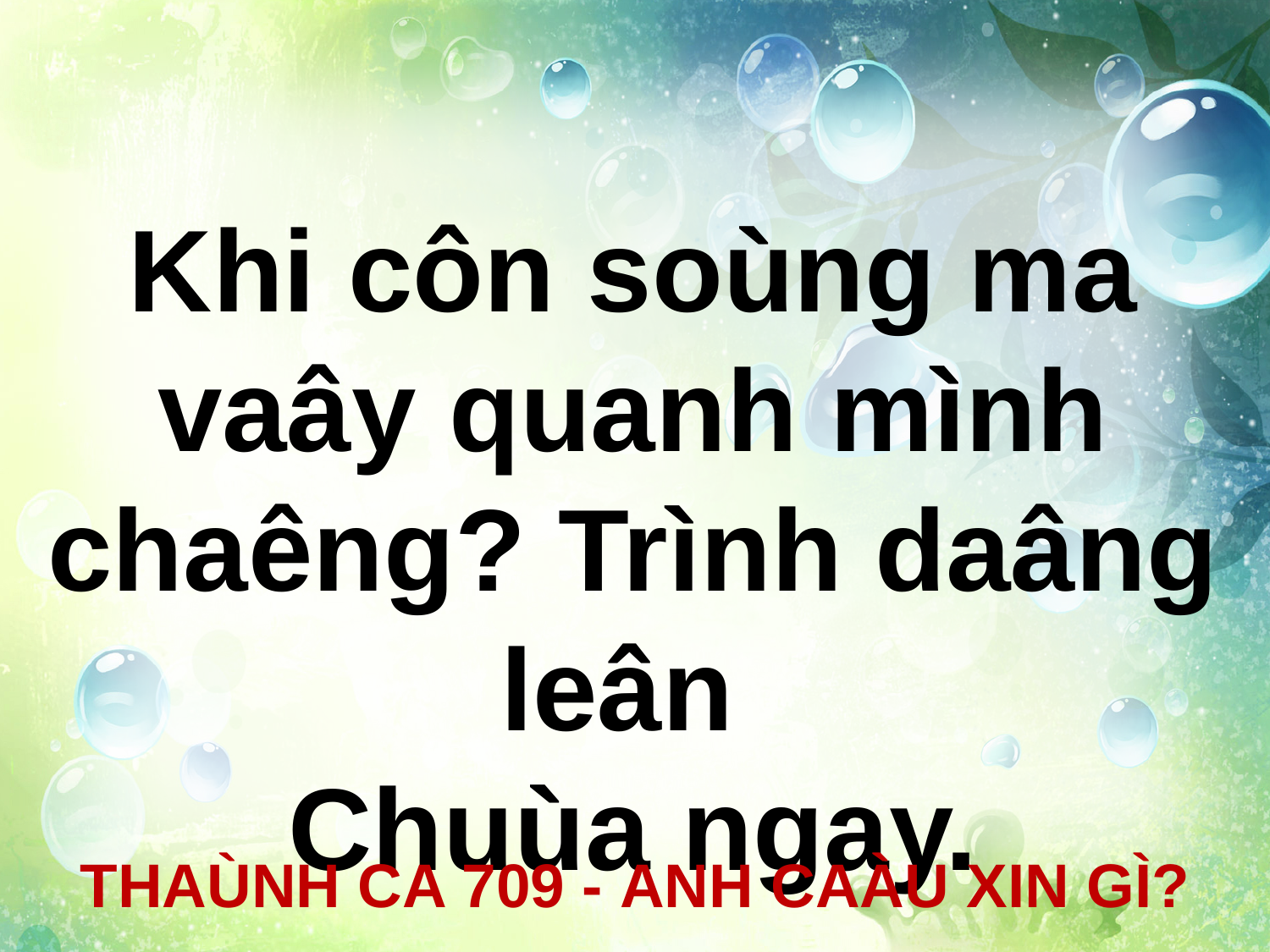

Khi côn soùng ma vaây quanh mình chaêng? Trình daâng leân
Chuùa ngay.
THAÙNH CA 709 - ANH CAÀU XIN GÌ?